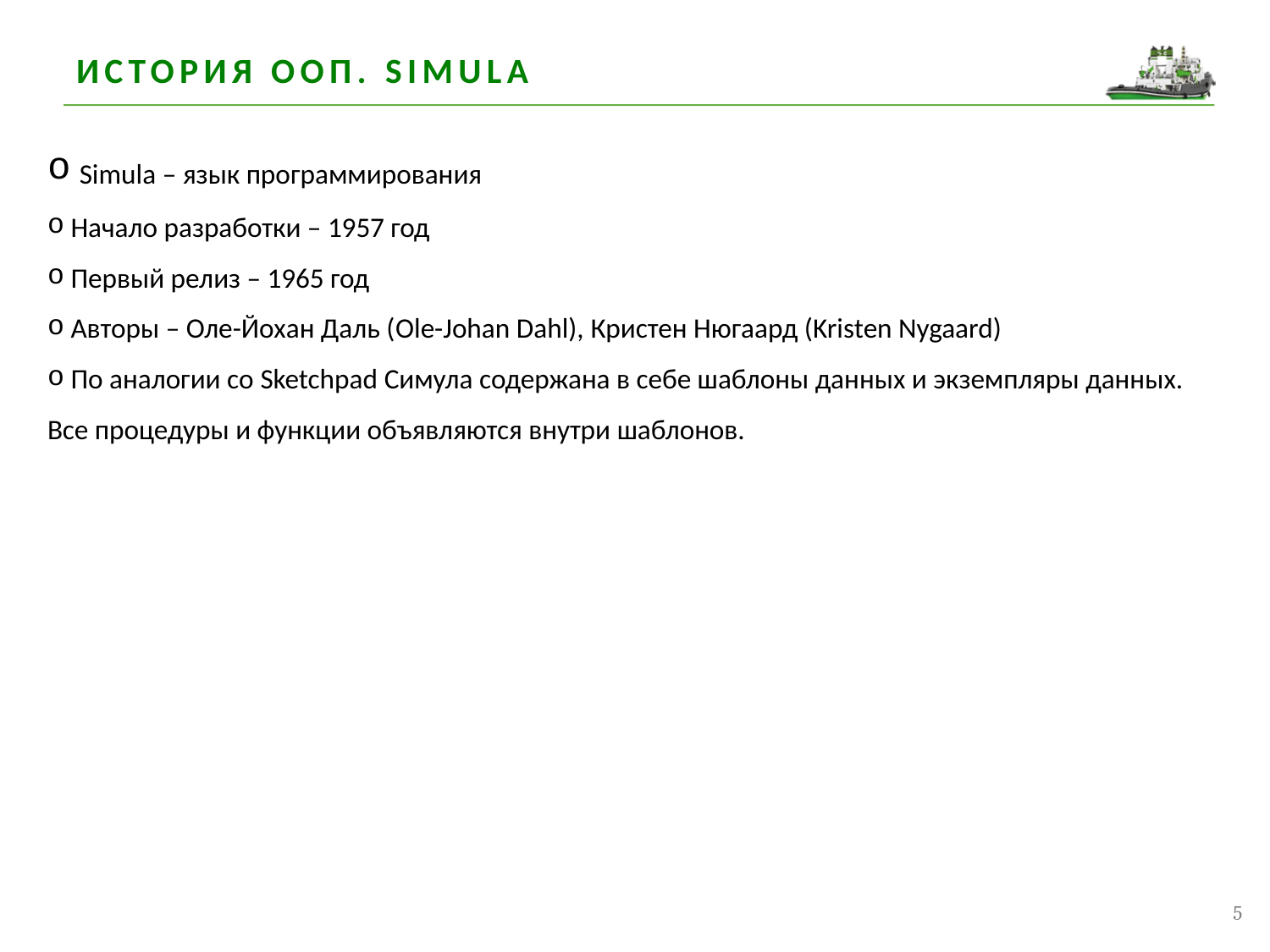

# История ООП. Simula
 Simula – язык программирования
 Начало разработки – 1957 год
 Первый релиз – 1965 год
 Авторы – Оле-Йохан Даль (Ole-Johan Dahl), Кристен Нюгаард (Kristen Nygaard)
 По аналогии со Sketchpad Симула содержана в себе шаблоны данных и экземпляры данных.  Все процедуры и функции объявляются внутри шаблонов.
5